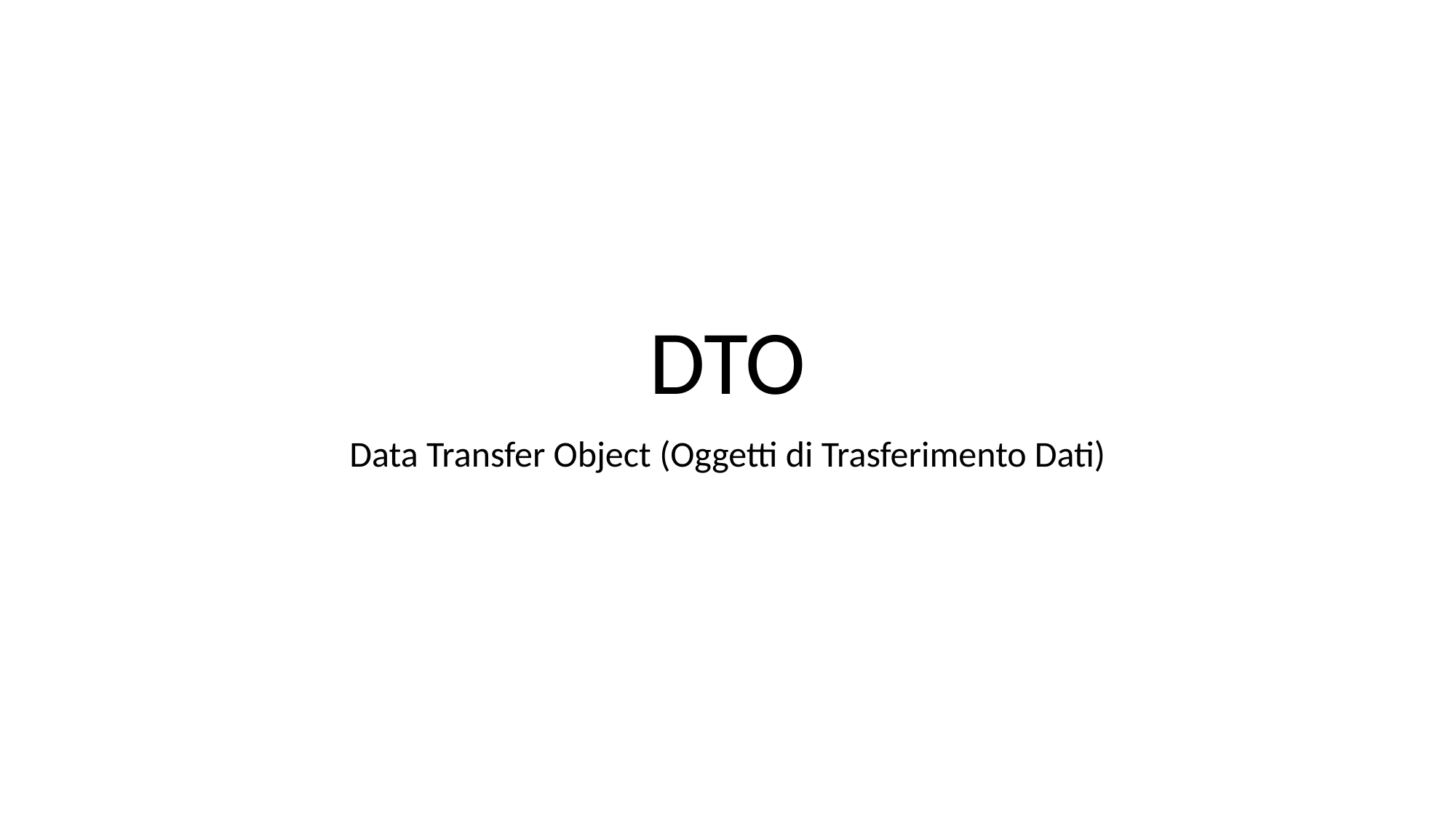

# DTO
Data Transfer Object (Oggetti di Trasferimento Dati)